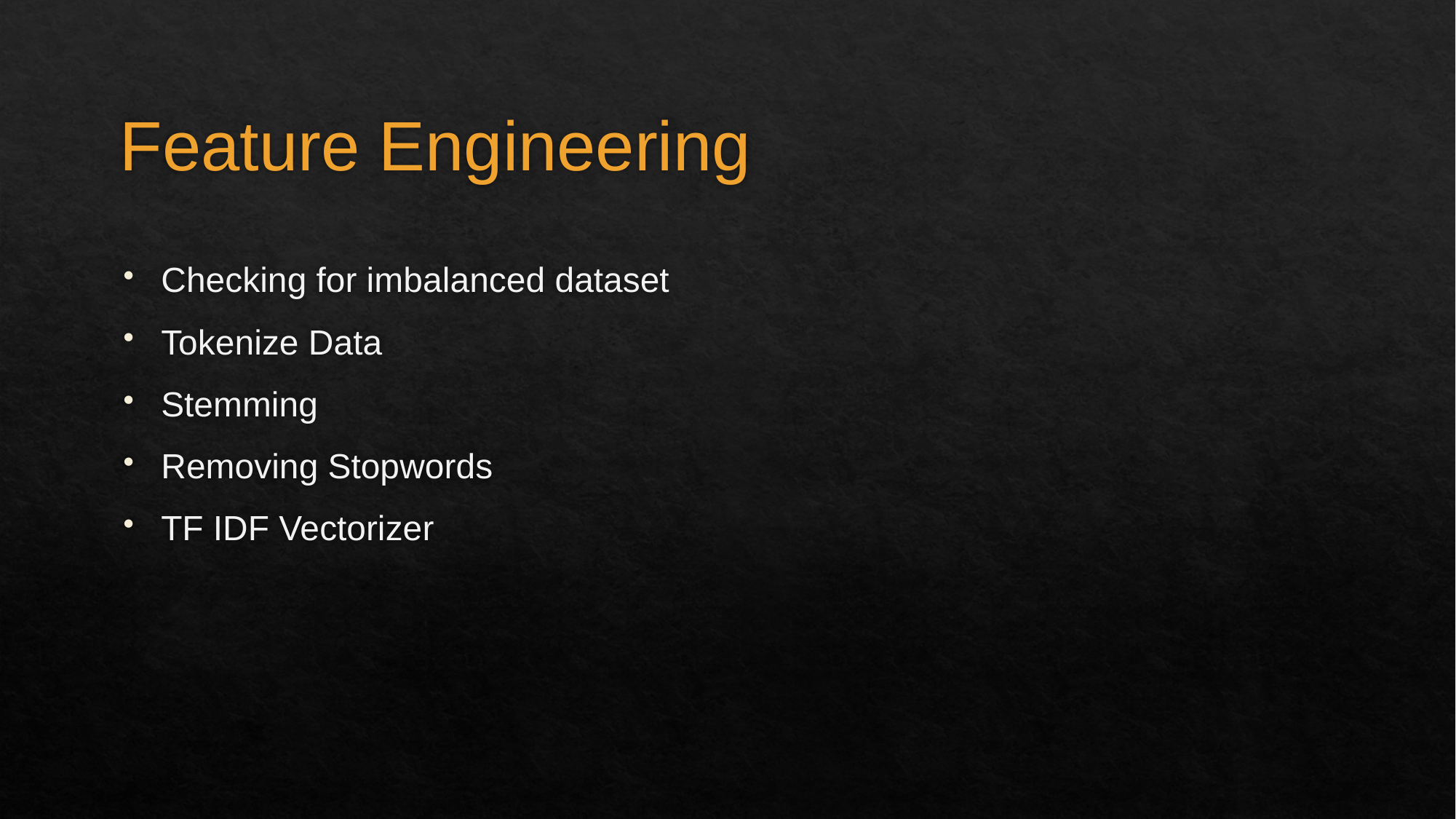

# Feature Engineering
Checking for imbalanced dataset
Tokenize Data
Stemming
Removing Stopwords
TF IDF Vectorizer